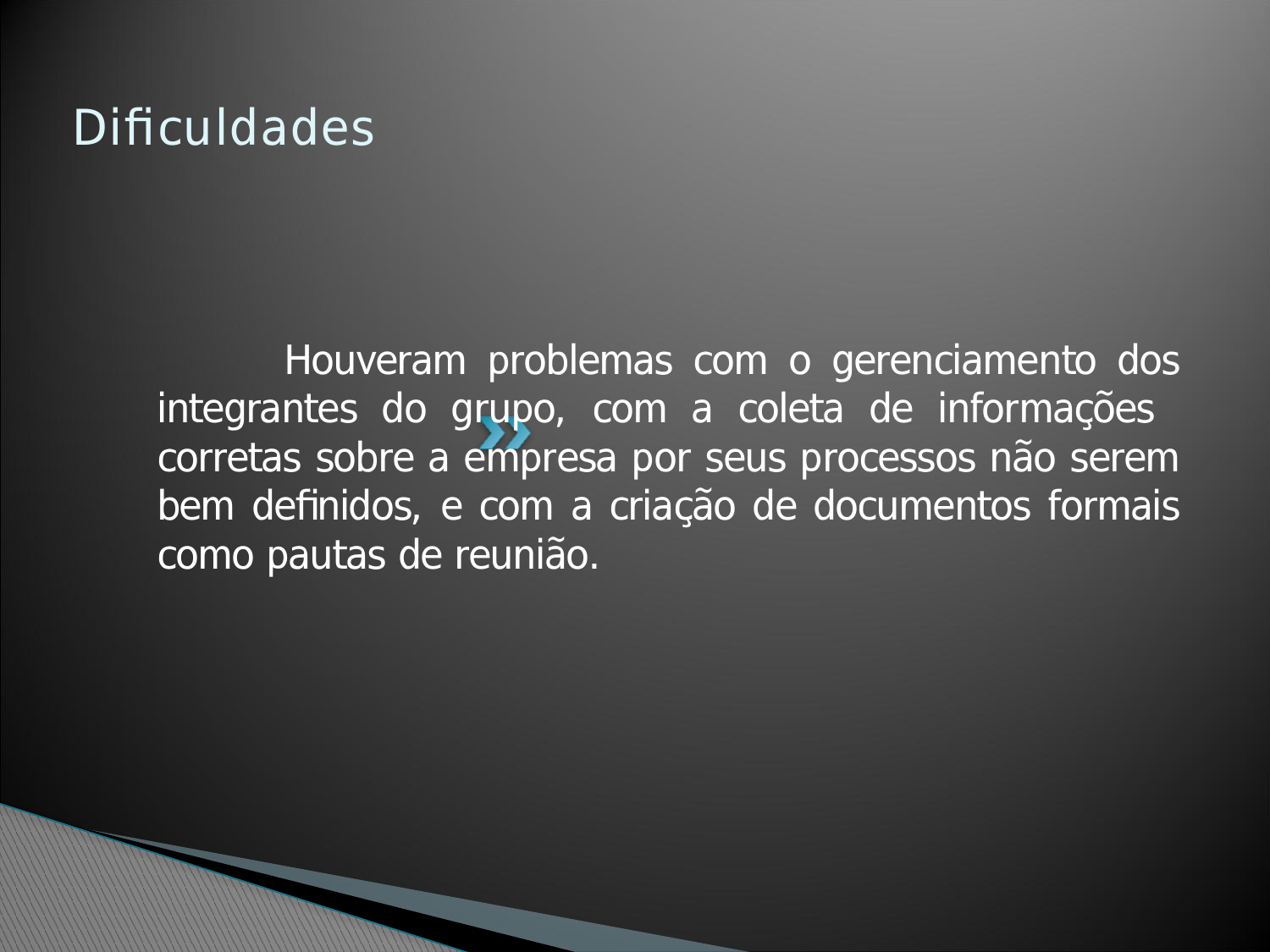

# Dificuldades

	Houveram problemas com o gerenciamento dos integrantes do grupo, com a coleta de informações  corretas sobre a empresa por seus processos não serem bem definidos, e com a criação de documentos formais como pautas de reunião.